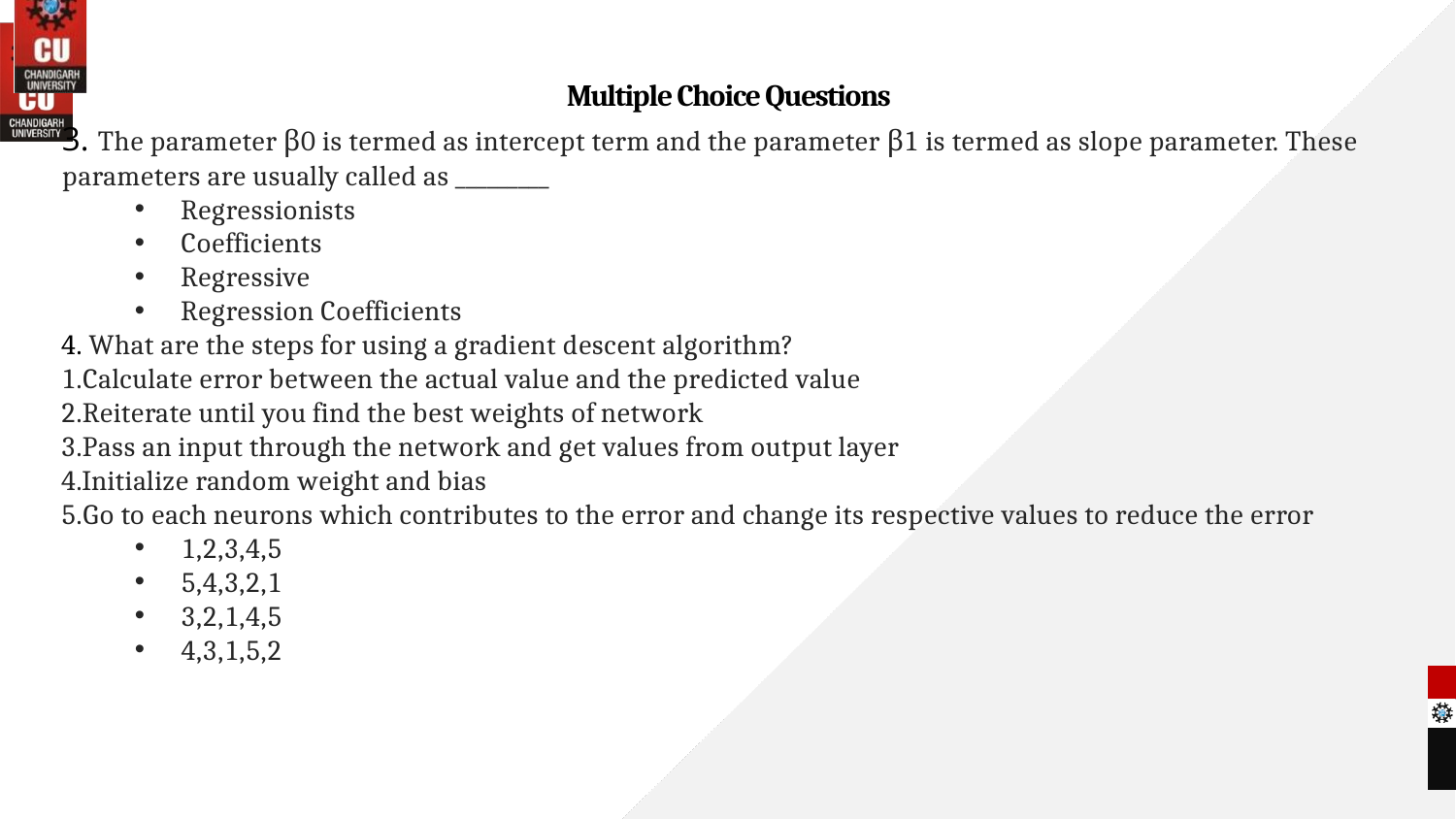

Multiple Choice Questions
3. The parameter β0 is termed as intercept term and the parameter β1 is termed as slope parameter. These parameters are usually called as _________
Regressionists
Coefficients
Regressive
Regression Coefficients
4. What are the steps for using a gradient descent algorithm?
Calculate error between the actual value and the predicted value
Reiterate until you find the best weights of network
Pass an input through the network and get values from output layer
Initialize random weight and bias
Go to each neurons which contributes to the error and change its respective values to reduce the error
1,2,3,4,5
5,4,3,2,1
3,2,1,4,5
4,3,1,5,2